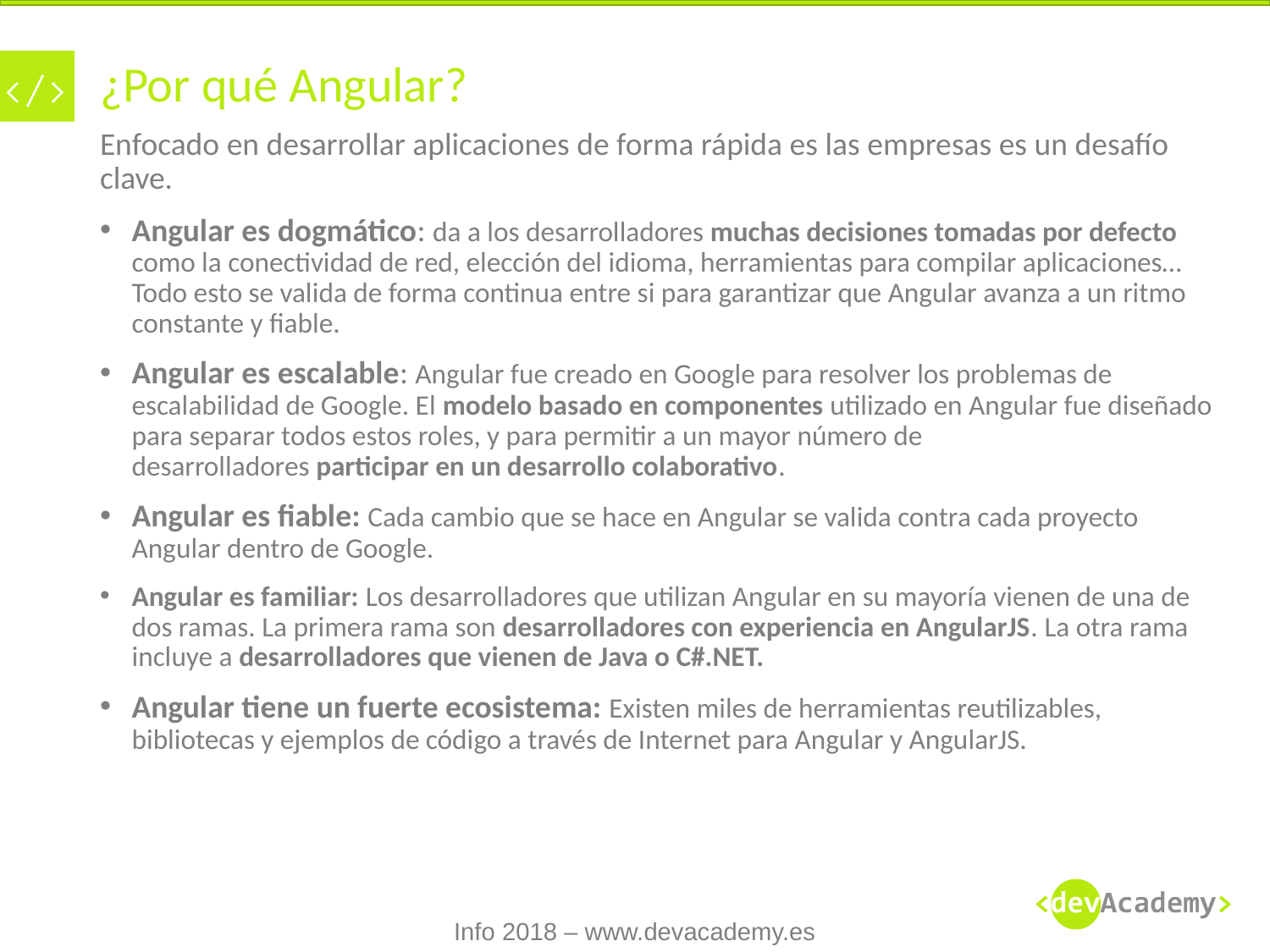

# ¿Por qué Angular?
Enfocado en desarrollar aplicaciones de forma rápida es las empresas es un desafío clave.
Angular es dogmático: da a los desarrolladores muchas decisiones tomadas por defecto como la conectividad de red, elección del idioma, herramientas para compilar aplicaciones… Todo esto se valida de forma continua entre si para garantizar que Angular avanza a un ritmo constante y fiable.
Angular es escalable: Angular fue creado en Google para resolver los problemas de escalabilidad de Google. El modelo basado en componentes utilizado en Angular fue diseñado para separar todos estos roles, y para permitir a un mayor número de desarrolladores participar en un desarrollo colaborativo.
Angular es fiable: Cada cambio que se hace en Angular se valida contra cada proyecto Angular dentro de Google.
Angular es familiar: Los desarrolladores que utilizan Angular en su mayoría vienen de una de dos ramas. La primera rama son desarrolladores con experiencia en AngularJS. La otra rama incluye a desarrolladores que vienen de Java o C#.NET.
Angular tiene un fuerte ecosistema: Existen miles de herramientas reutilizables, bibliotecas y ejemplos de código a través de Internet para Angular y AngularJS.